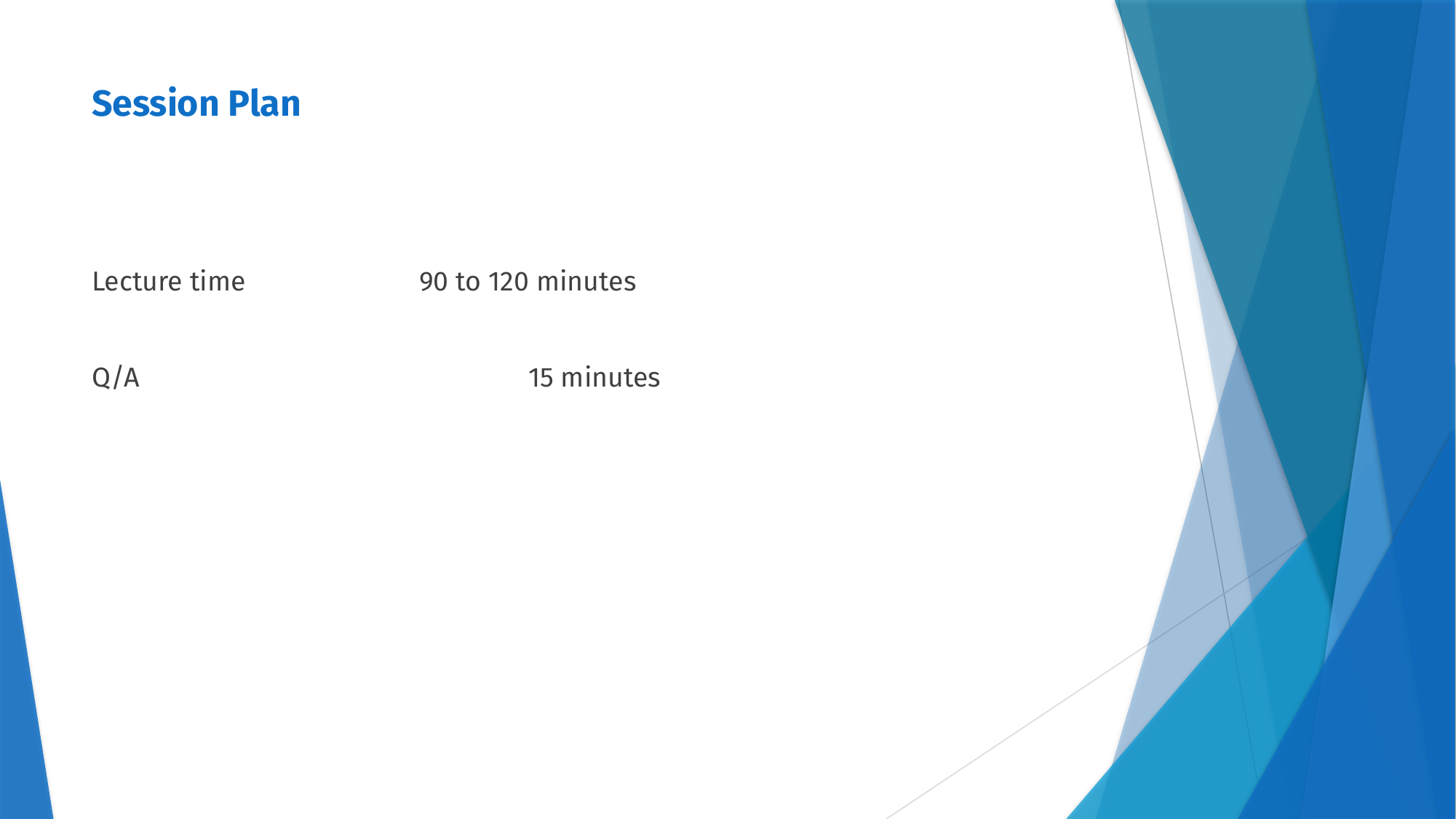

# Session Plan
Lecture time		90 to 120 minutes

Q/A				15 minutes